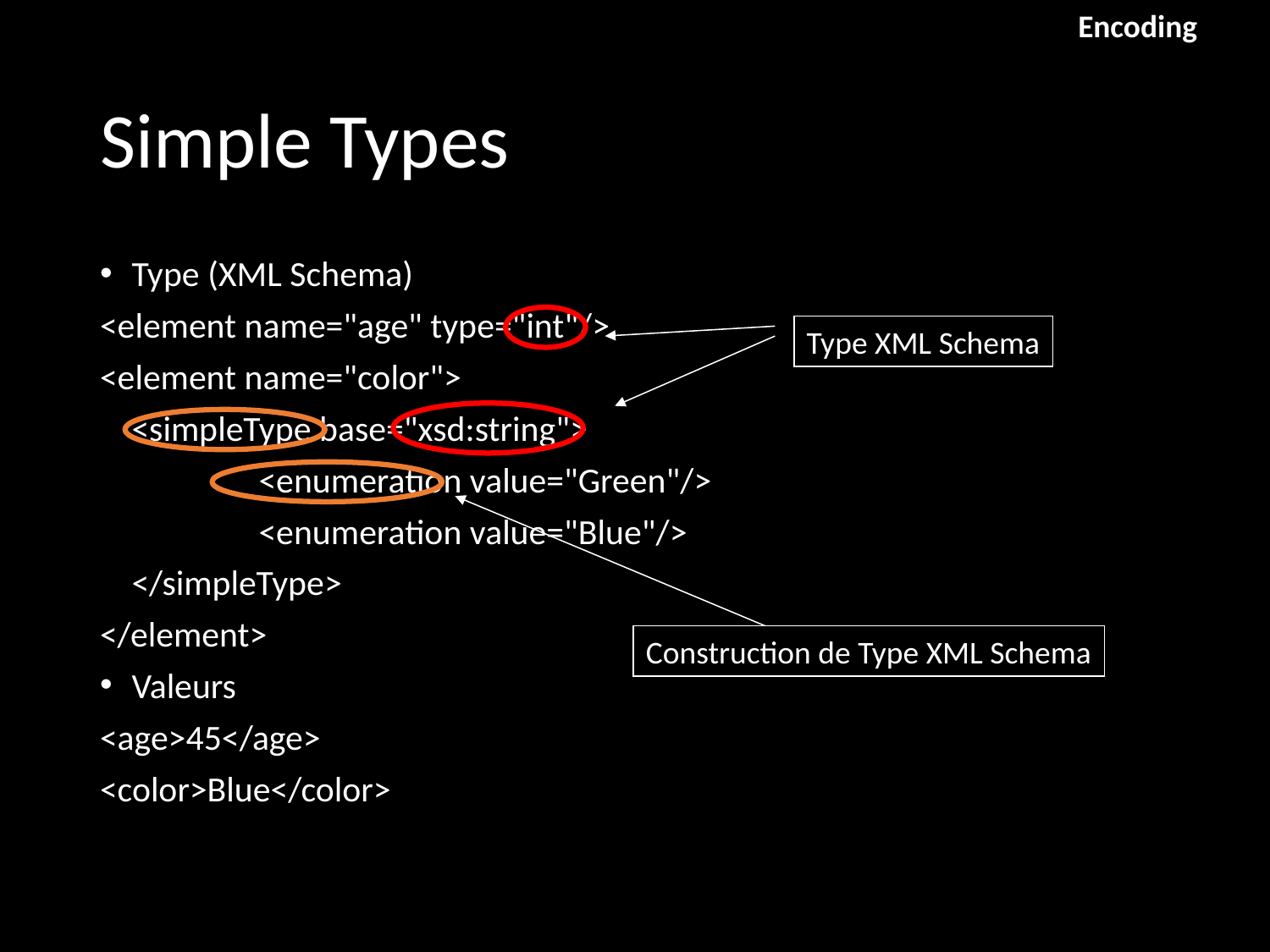

Encoding
# Simple Types
Type (XML Schema)
<element name="age" type="int"/>
<element name="color">
	<simpleType base="xsd:string">
		<enumeration value="Green"/>
		<enumeration value="Blue"/>
	</simpleType>
</element>
Valeurs
<age>45</age>
<color>Blue</color>

Type XML Schema

Construction de Type XML Schema